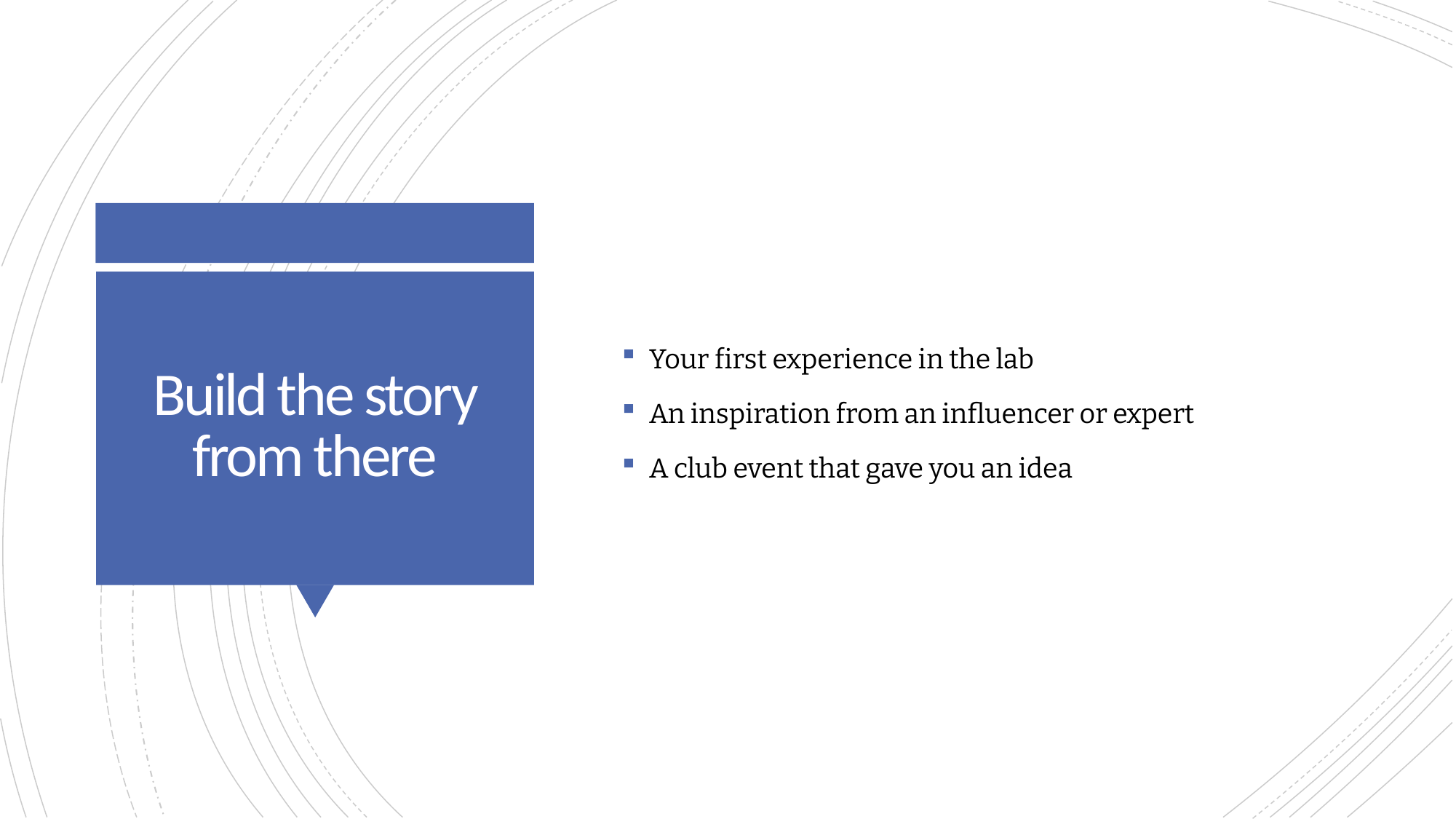

Your first experience in the lab
An inspiration from an influencer or expert
A club event that gave you an idea
# Build the story from there